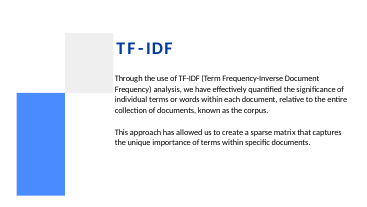

# TF-IDF
Through the use of TF-IDF (Term Frequency-Inverse Document Frequency) analysis, we have effectively quantiﬁed the signiﬁcance of individual terms or words within each document, relative to the entire collection of documents, known as the corpus.

This approach has allowed us to create a sparse matrix that captures the unique importance of terms within speciﬁc documents.